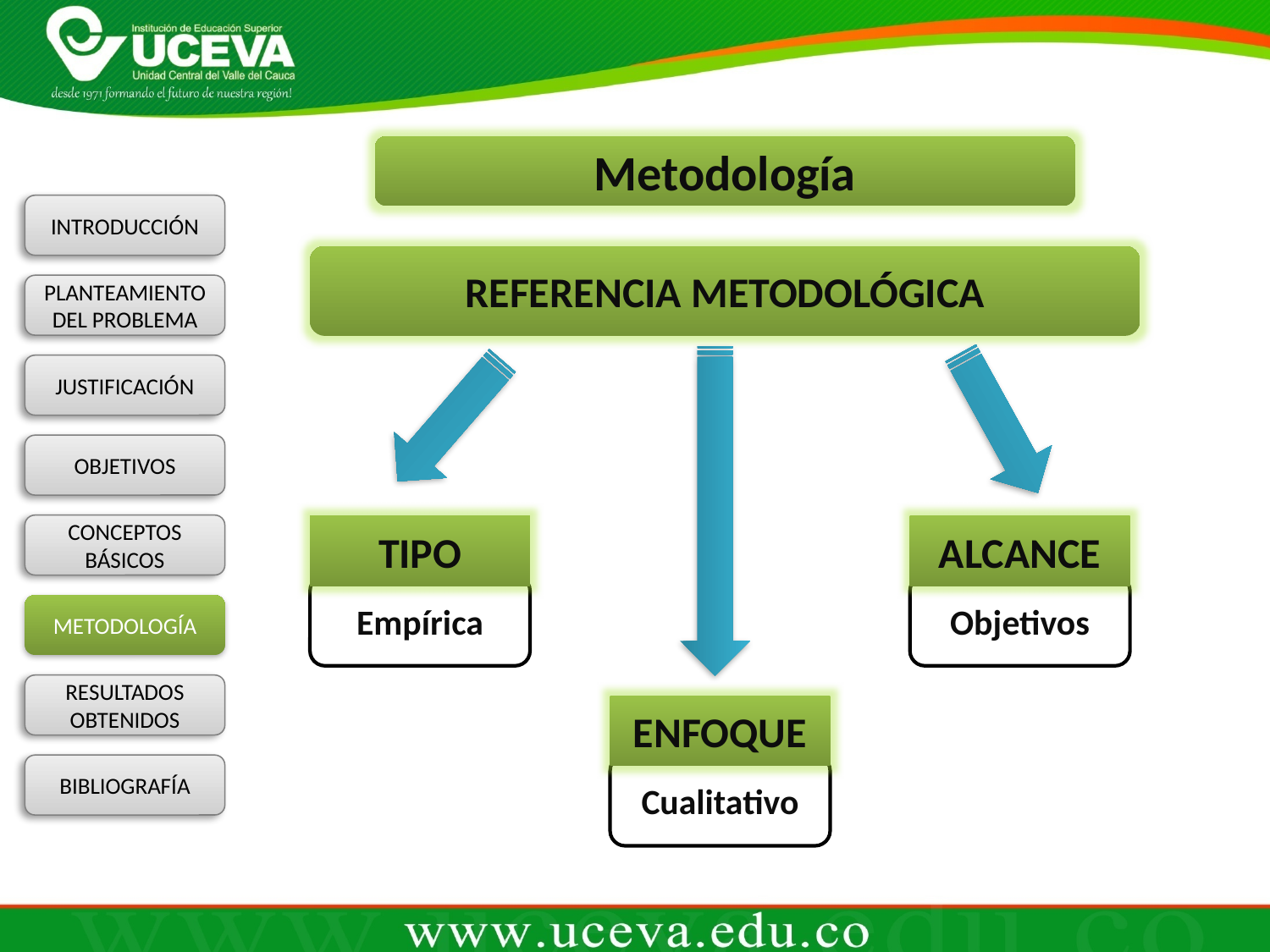

Metodología
REFERENCIA METODOLÓGICA

TIPO
Empírica
ALCANCE
Objetivos
ENFOQUE
Cualitativo